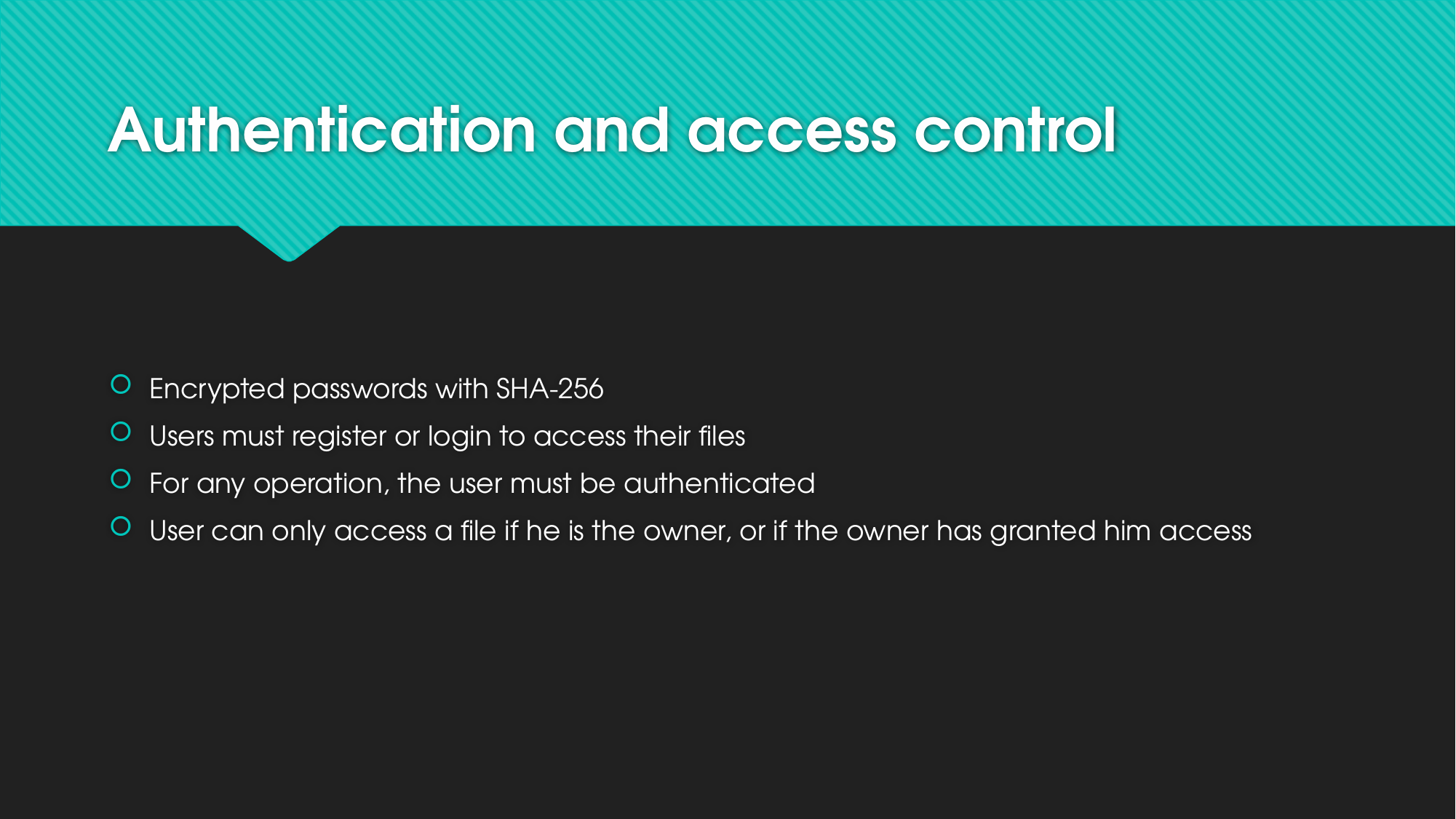

# Authentication and access control
Encrypted passwords with SHA-256
Users must register or login to access their files
For any operation, the user must be authenticated
User can only access a file if he is the owner, or if the owner has granted him access